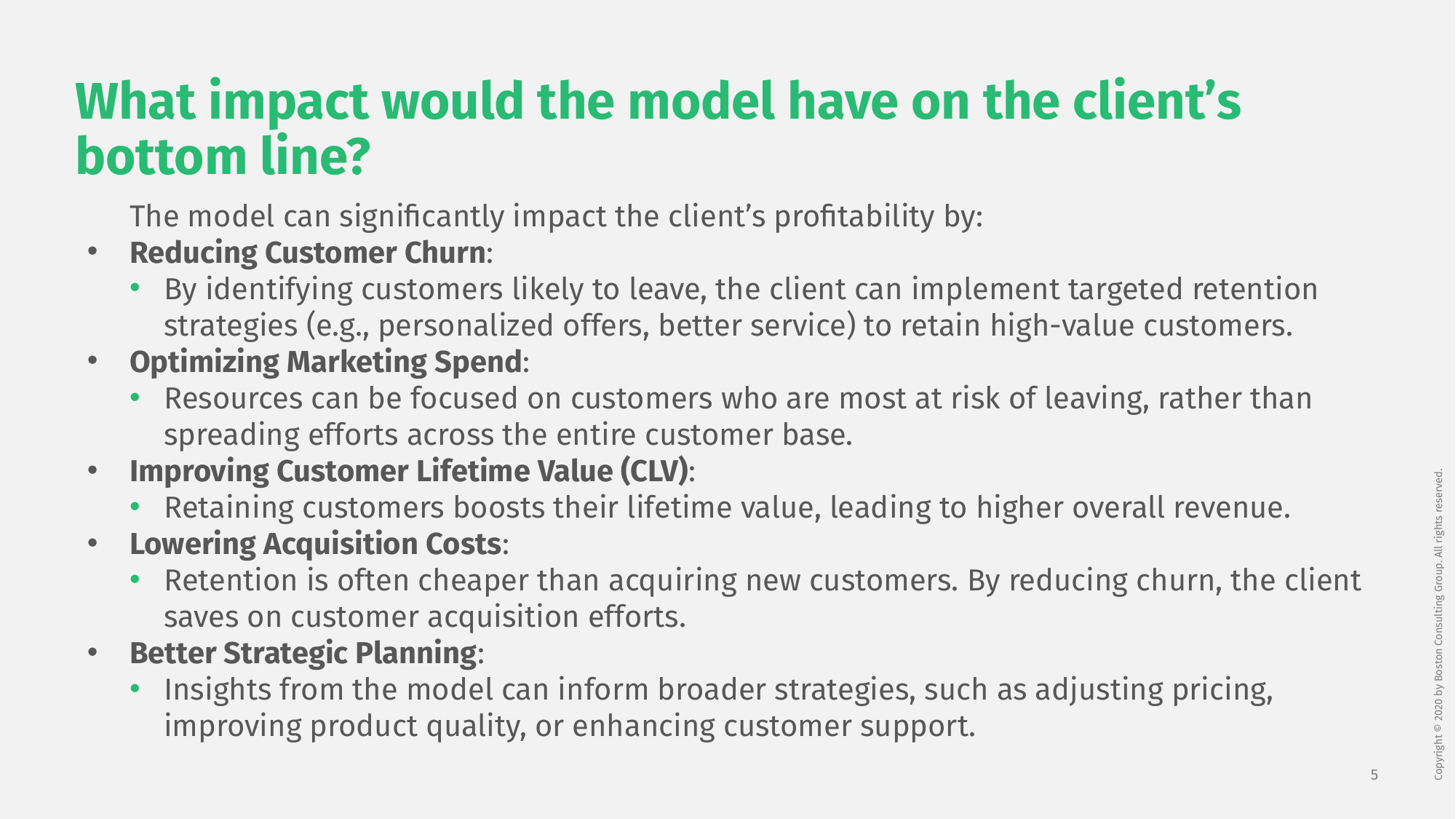

# What impact would the model have on the client’s bottom line?
The model can significantly impact the client’s profitability by:
Reducing Customer Churn:
By identifying customers likely to leave, the client can implement targeted retention strategies (e.g., personalized offers, better service) to retain high-value customers.
Optimizing Marketing Spend:
Resources can be focused on customers who are most at risk of leaving, rather than spreading efforts across the entire customer base.
Improving Customer Lifetime Value (CLV):
Retaining customers boosts their lifetime value, leading to higher overall revenue.
Lowering Acquisition Costs:
Retention is often cheaper than acquiring new customers. By reducing churn, the client saves on customer acquisition efforts.
Better Strategic Planning:
Insights from the model can inform broader strategies, such as adjusting pricing, improving product quality, or enhancing customer support.